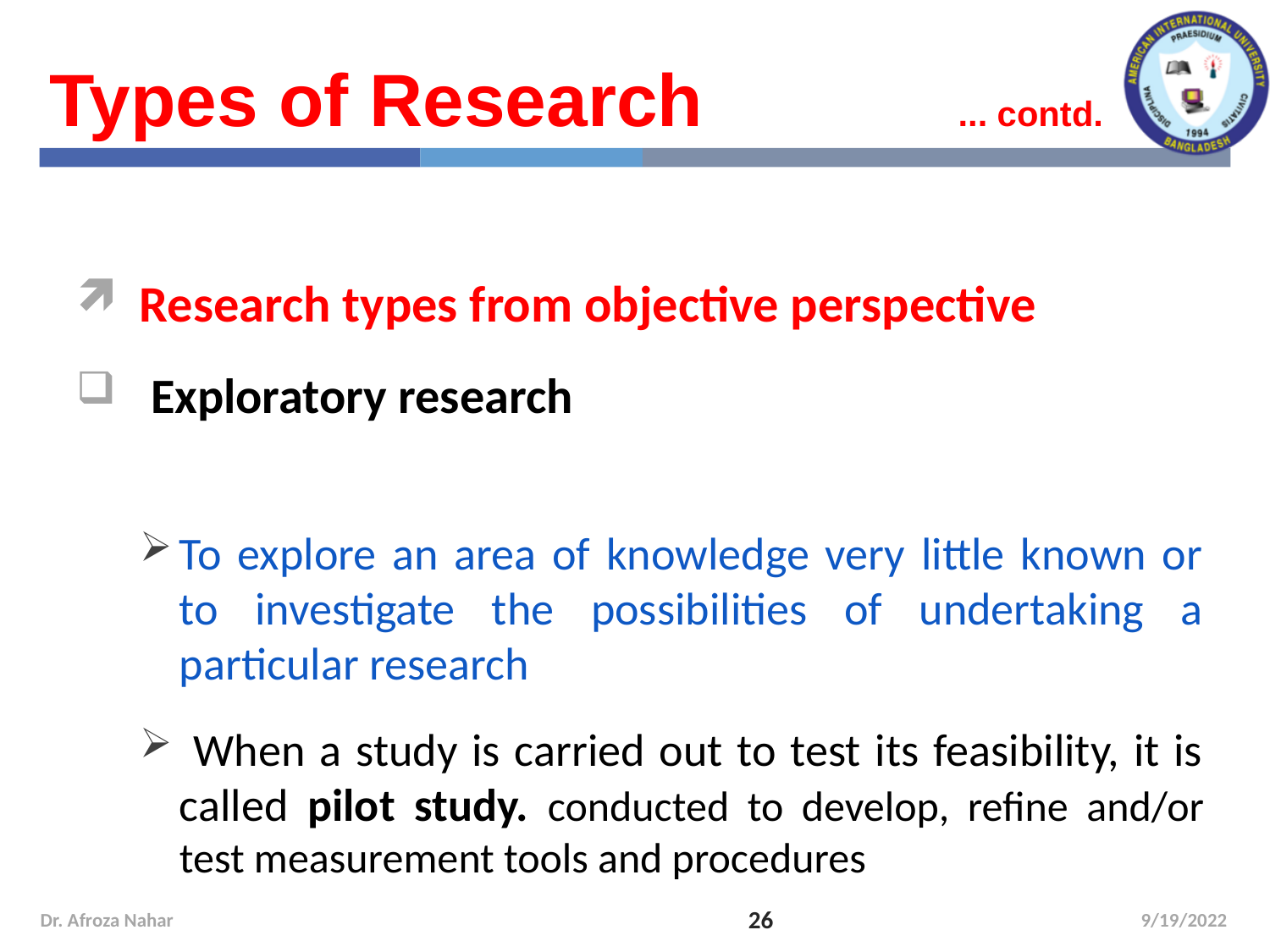

# Types of Research                	  ... contd.
Research types from objective perspective
 Exploratory research

To explore an area of knowledge very little known or to investigate the possibilities of undertaking a particular research
 When a study is carried out to test its feasibility, it is called pilot study. conducted to develop, refine and/or test measurement tools and procedures

Dr. Afroza Nahar
26
9/19/2022